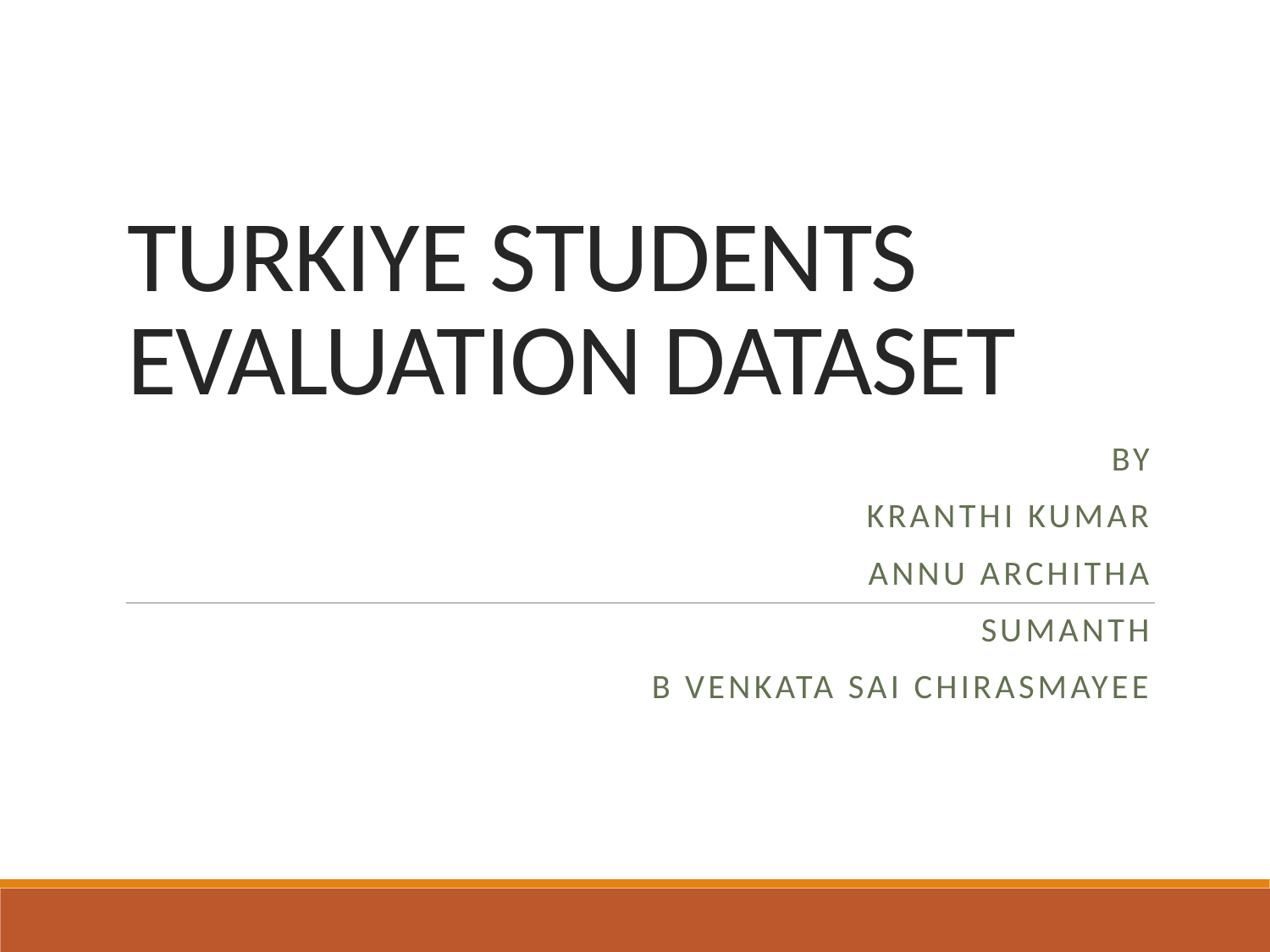

# TURKIYE STUDENTS EVALUATION DATASET
BY
KRANTHI KUMAR
ANNU ARCHITHA
SUMANTH
B VENKATA SAI CHIRASMAYEE